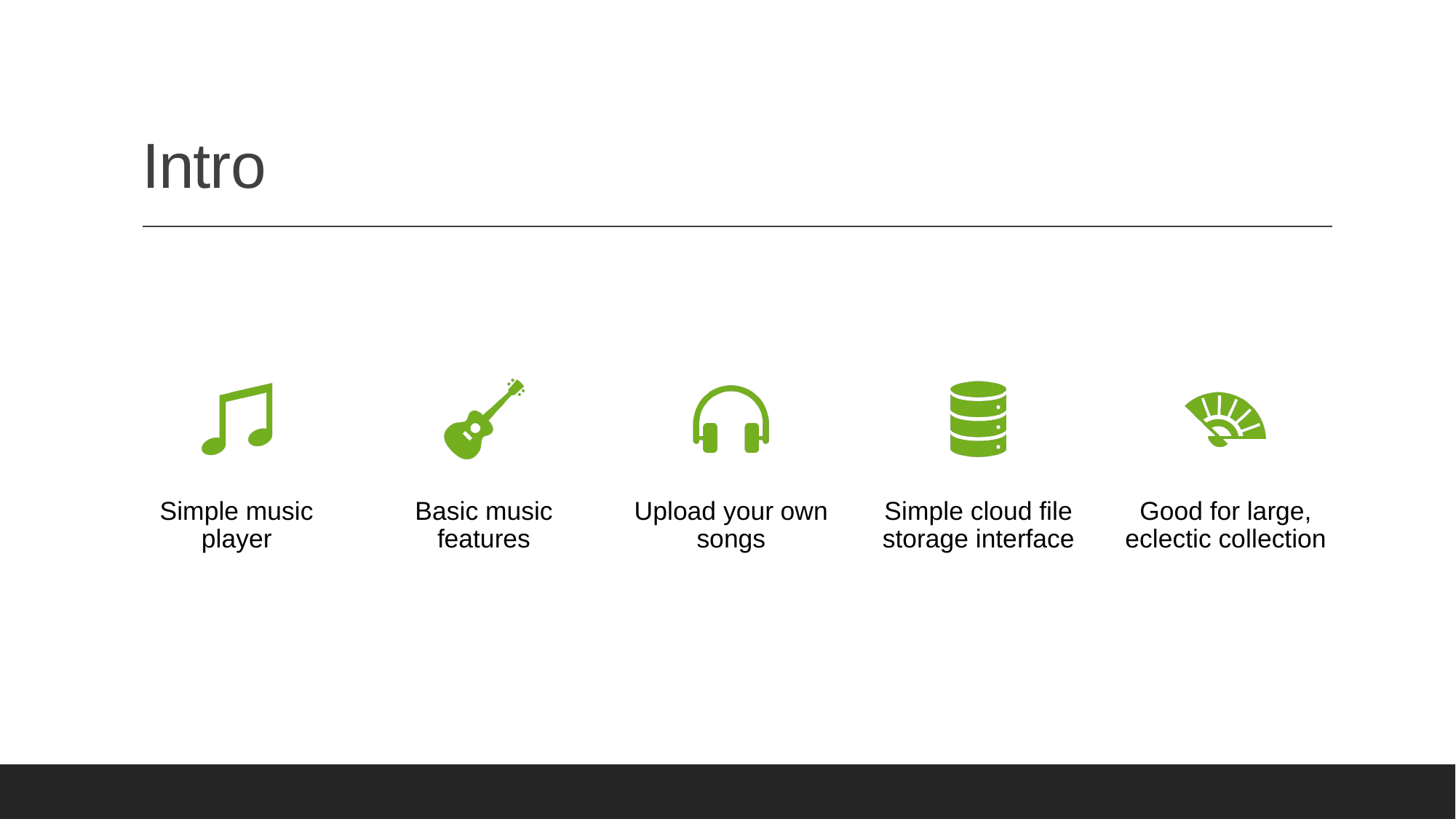

# Intro
Simple music player
Basic music features
Upload your own songs
Simple cloud file storage interface
Good for large, eclectic collection